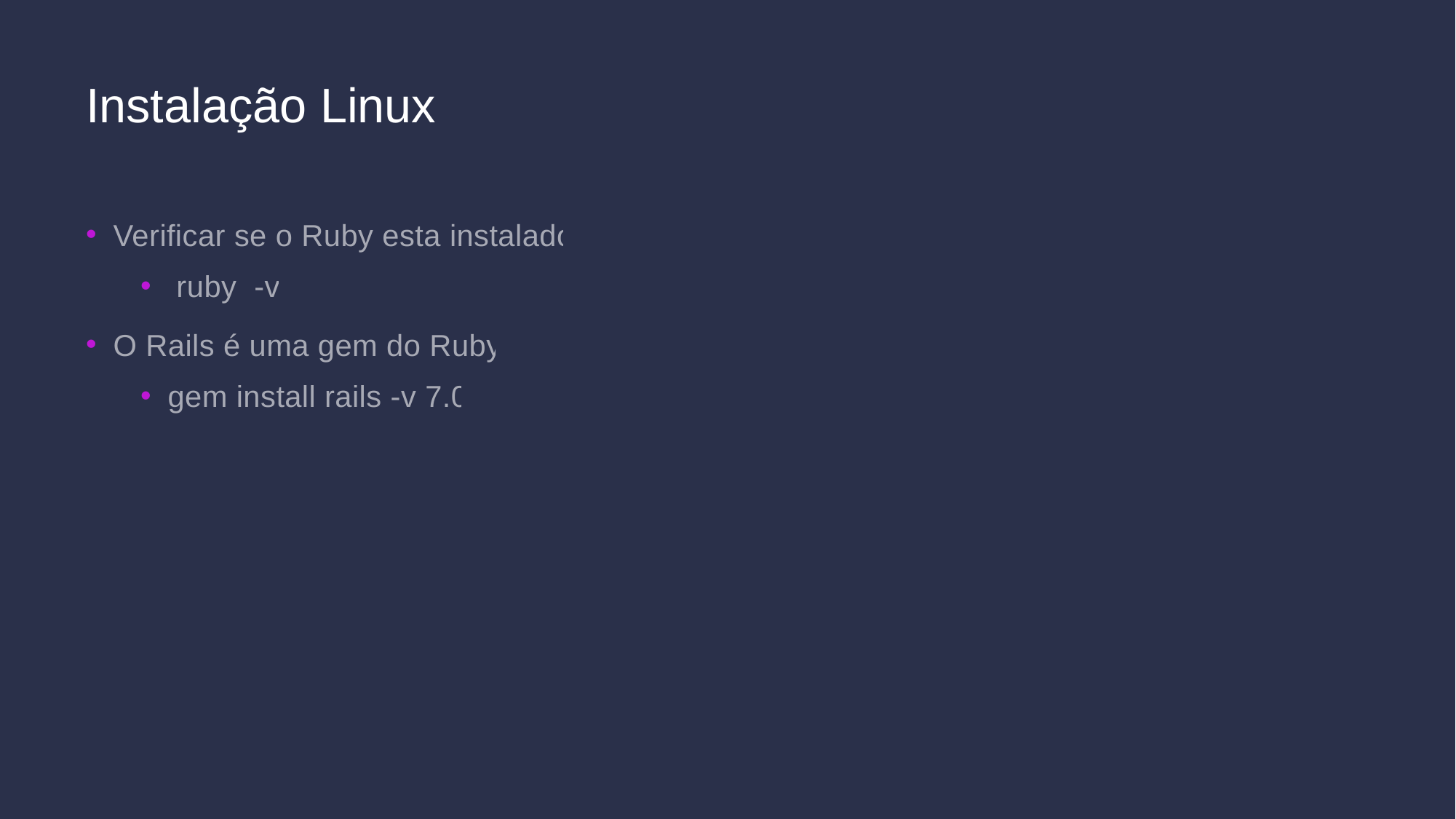

# Instalação Linux
Verificar se o Ruby esta instalado
 ruby  -v
O Rails é uma gem do Ruby
gem install rails -v 7.0